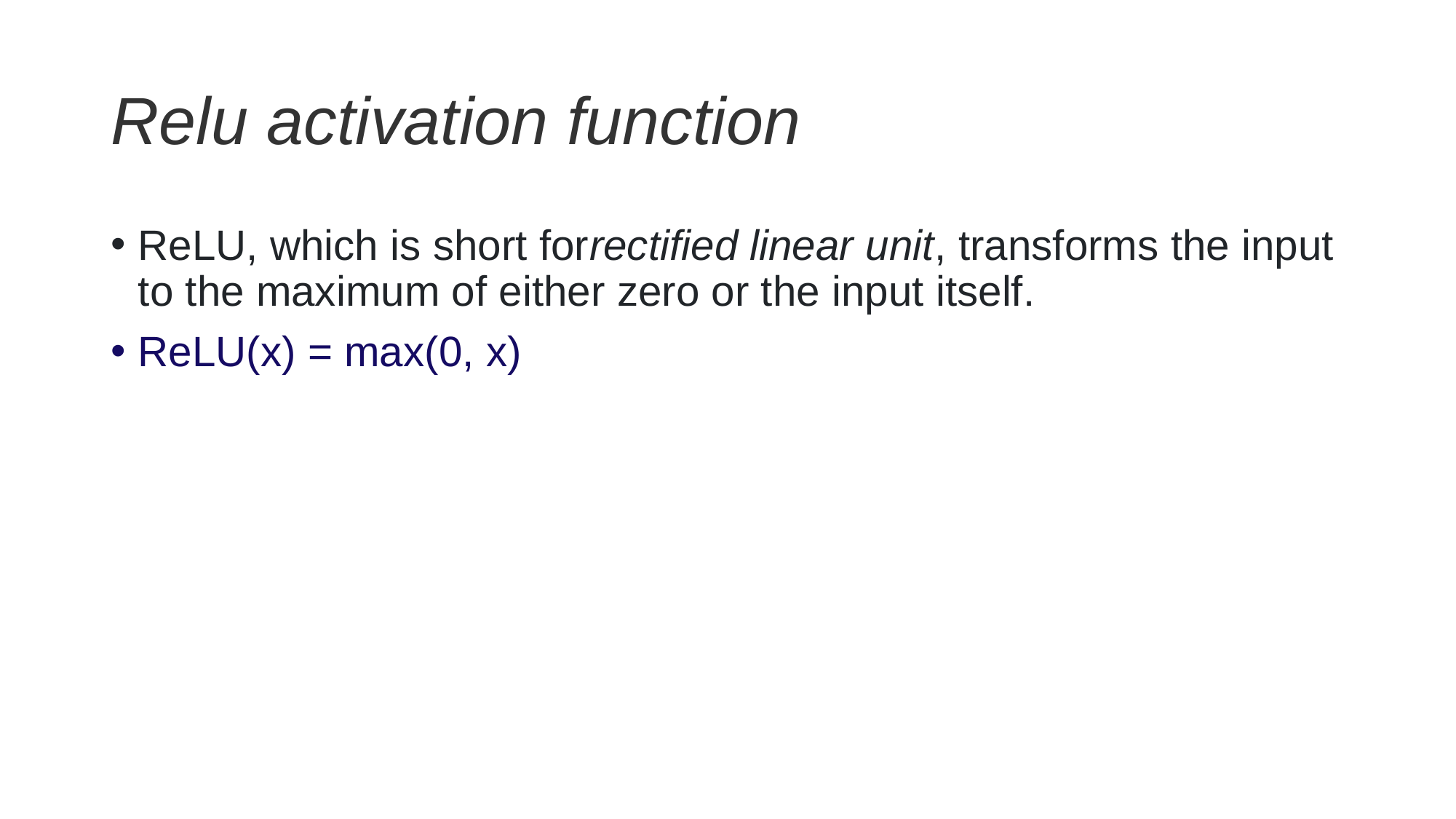

# Relu activation function
ReLU, which is short forrectified linear unit, transforms the input to the maximum of either zero or the input itself.
ReLU(x) = max(0, x)